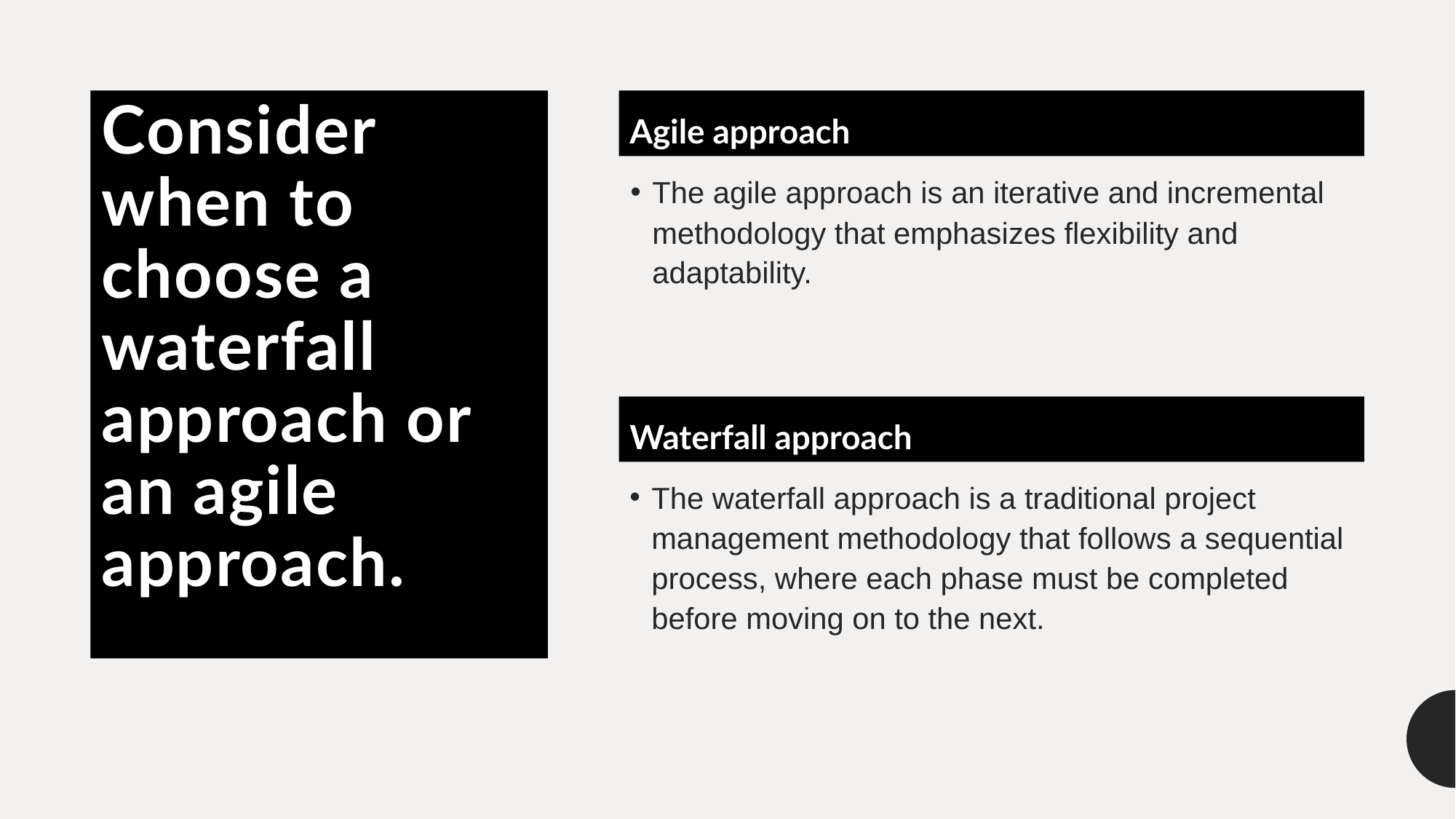

# Consider when to choose a waterfall approach or an agile approach.
Agile approach
The agile approach is an iterative and incremental methodology that emphasizes flexibility and adaptability.
Waterfall approach
The waterfall approach is a traditional project management methodology that follows a sequential process, where each phase must be completed before moving on to the next.